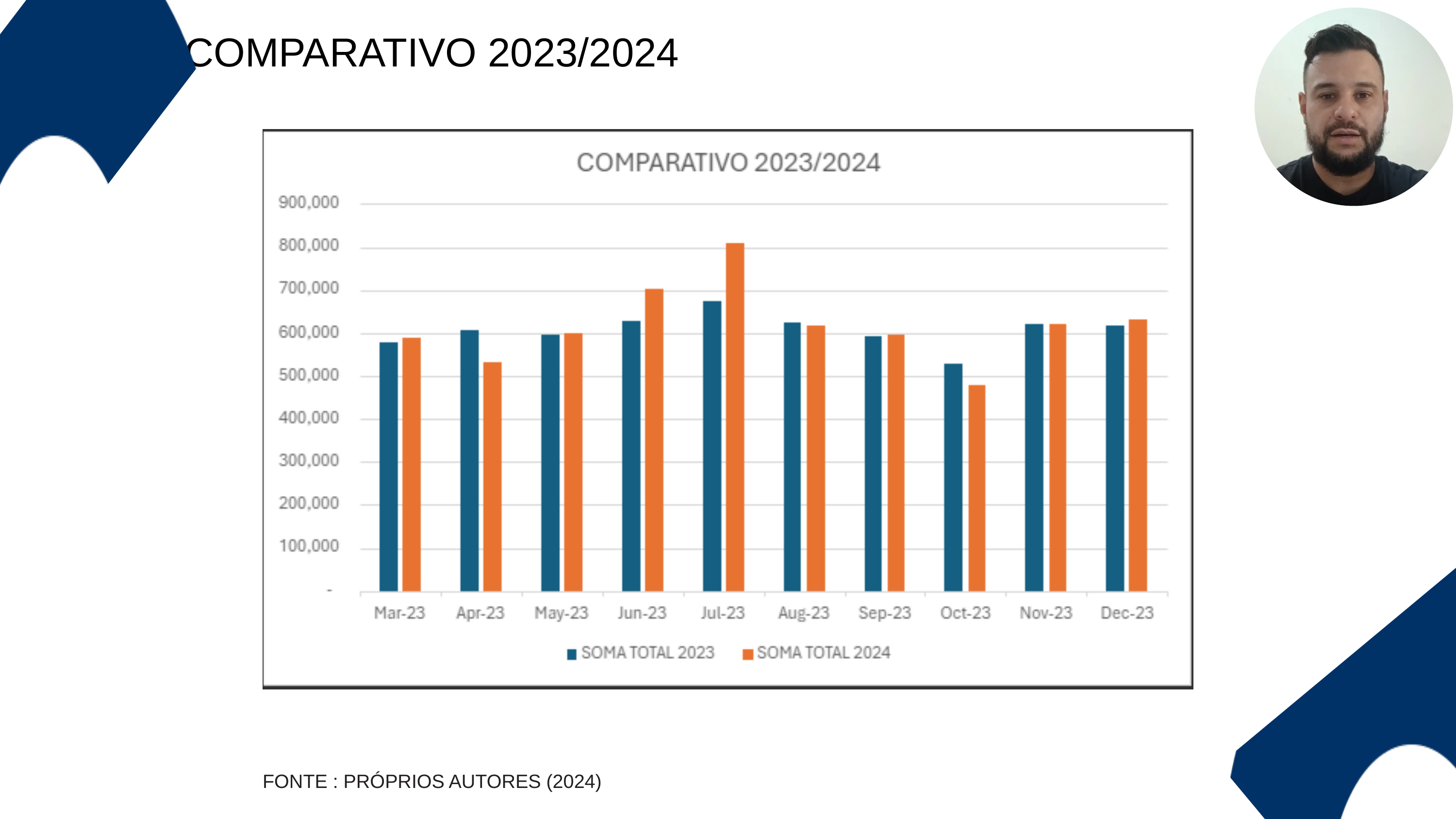

COMPARATIVO 2023/2024

FONTE : PRÓPRIOS AUTORES (2024)